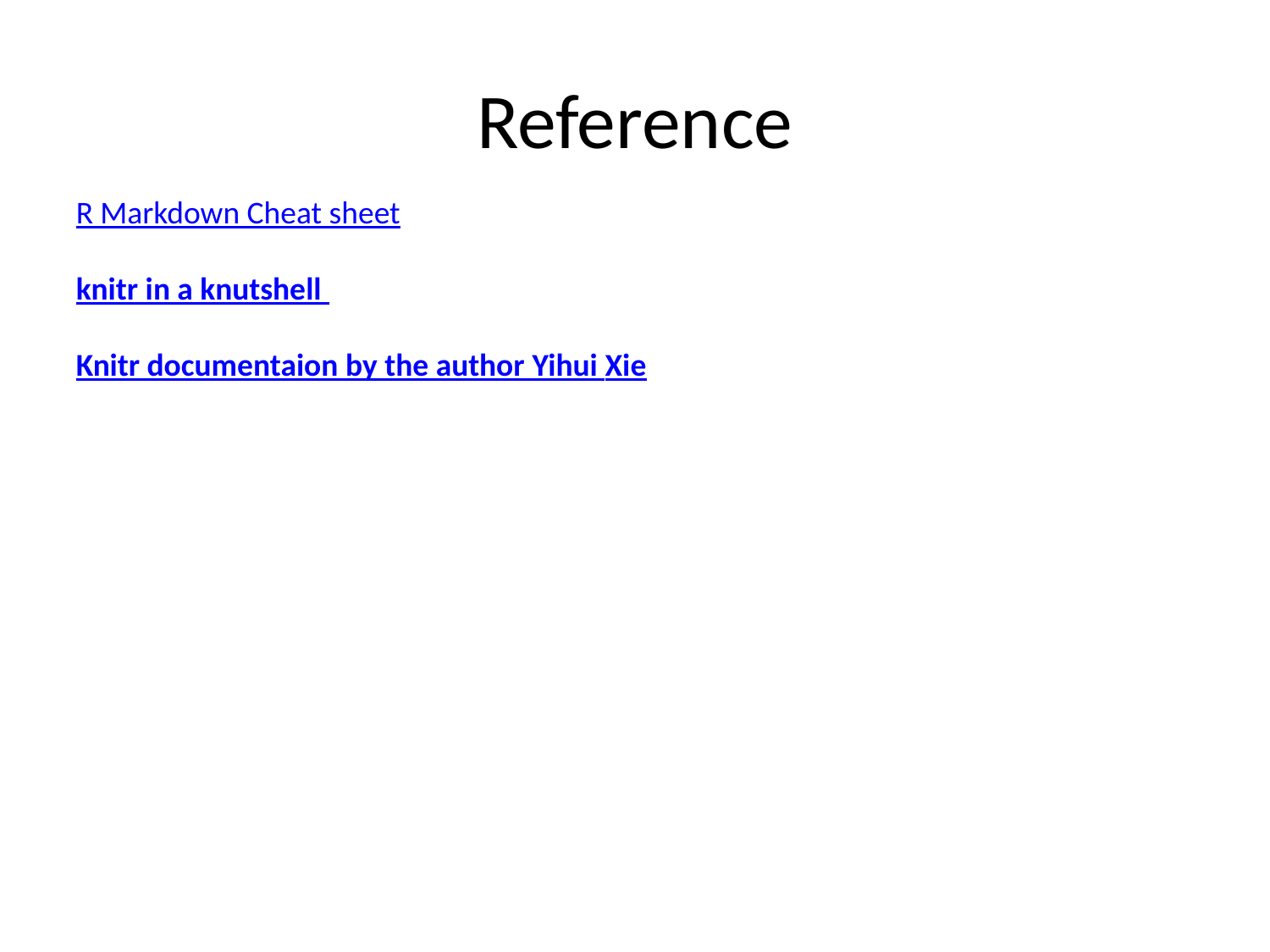

# Reference

R Markdown Cheat sheet

knitr in a knutshell

Knitr documentaion by the author Yihui Xie